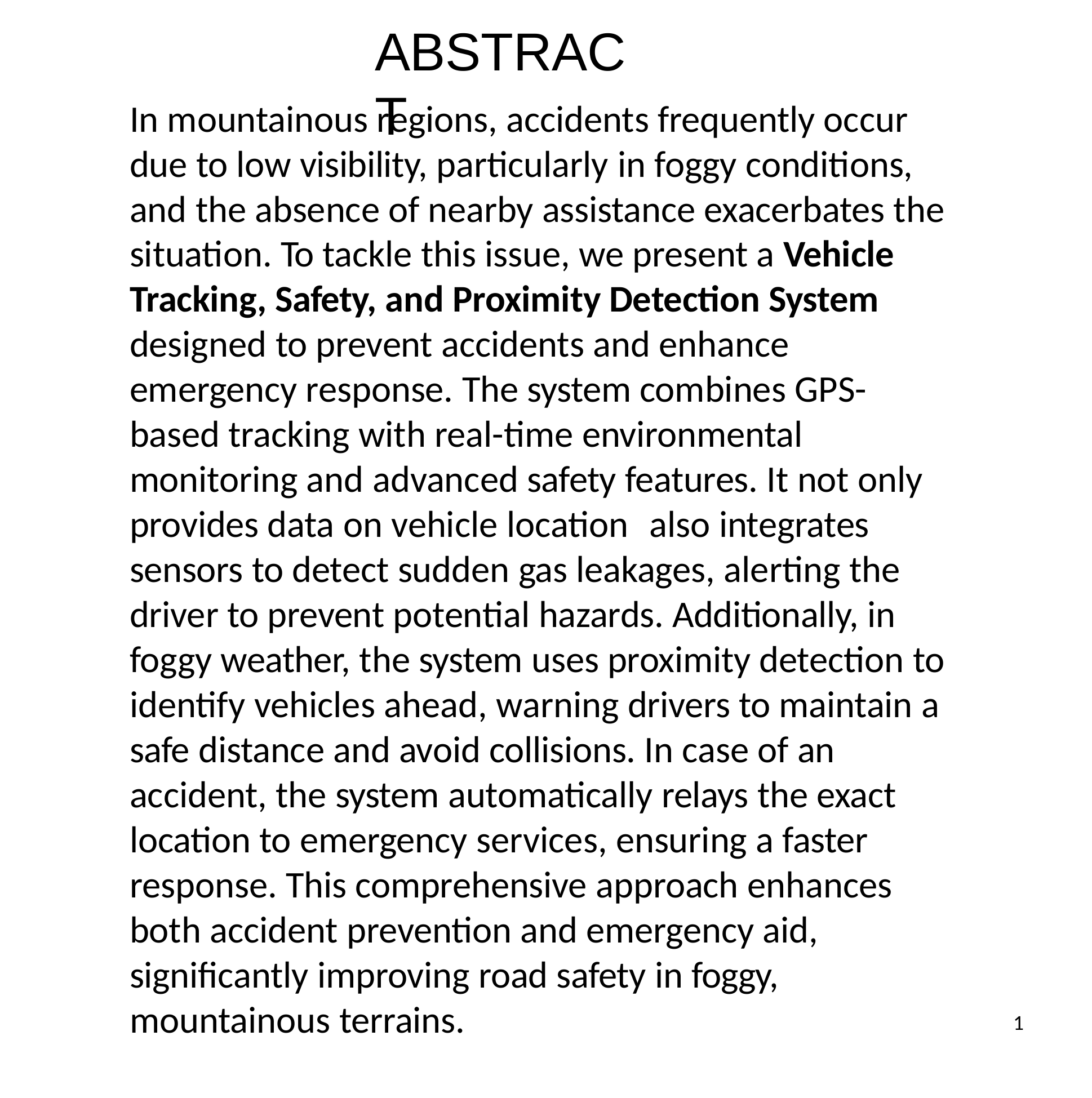

# ABSTRACT
In mountainous regions, accidents frequently occur  due to low visibility, particularly in foggy conditions,  and the absence of nearby assistance exacerbates the  situation. To tackle this issue, we present a Vehicle  Tracking, Safety, and Proximity Detection System  designed to prevent accidents and enhance  emergency response. The system combines GPS-  based tracking with real-time environmental  monitoring and advanced safety features. It not only  provides data on vehicle location	also integrates  sensors to detect sudden gas leakages, alerting the  driver to prevent potential hazards. Additionally, in  foggy weather, the system uses proximity detection to  identify vehicles ahead, warning drivers to maintain a  safe distance and avoid collisions. In case of an  accident, the system automatically relays the exact  location to emergency services, ensuring a faster  response. This comprehensive approach enhances  both accident prevention and emergency aid,  significantly improving road safety in foggy,  mountainous terrains.
1